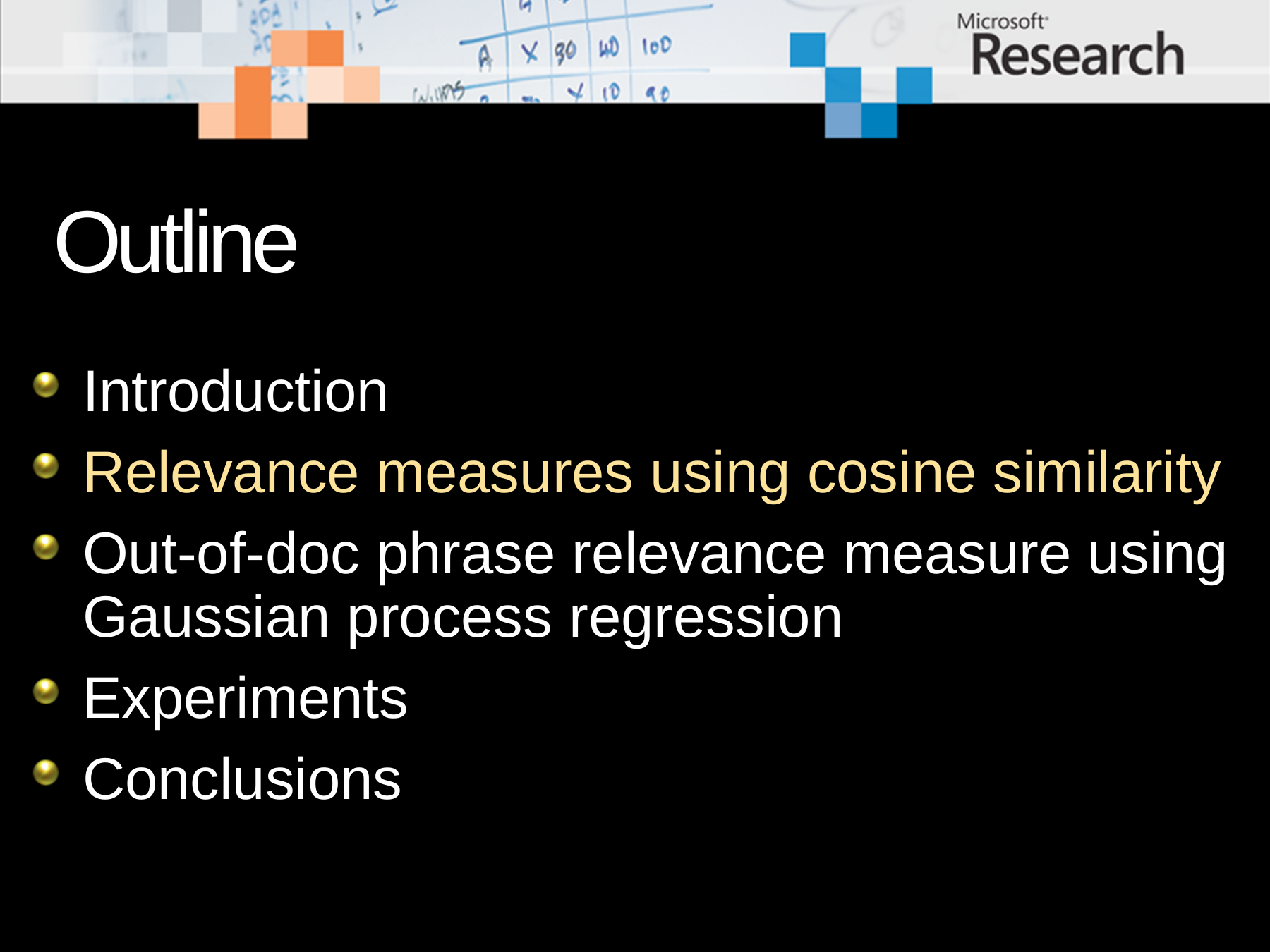

# Outline
Introduction
Relevance measures using cosine similarity
Out-of-doc phrase relevance measure using Gaussian process regression
Experiments
Conclusions